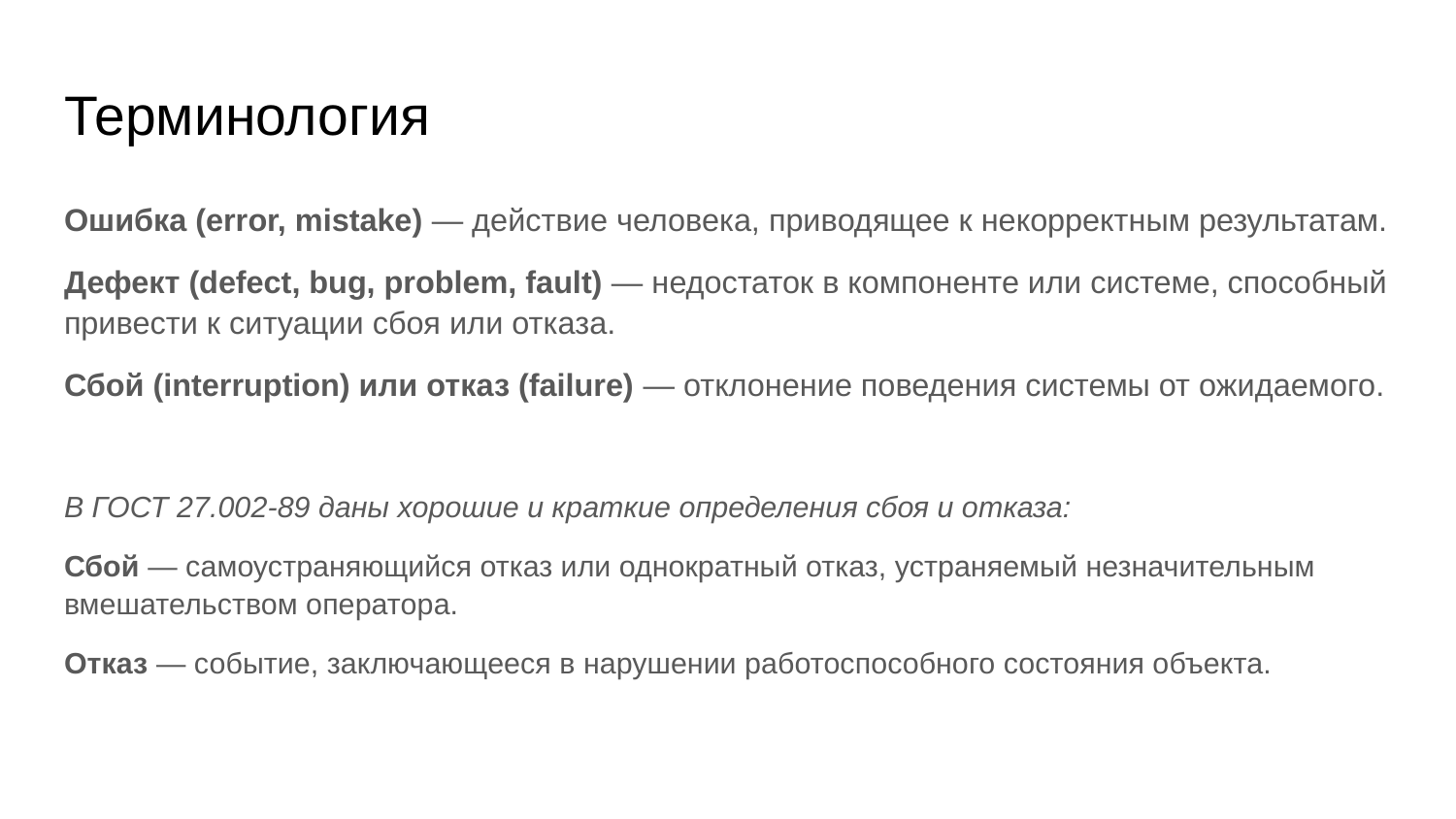

# Терминология
Ошибка (error, mistake) — действие человека, приводящее к некорректным результатам.
Дефект (defect, bug, problem, fault) — недостаток в компоненте или системе, способный привести к ситуации сбоя или отказа.
Сбой (interruption) или отказ (failure) — отклонение поведения системы от ожидаемого.

В ГОСТ 27.002-89 даны хорошие и краткие определения сбоя и отказа:
Сбой — самоустраняющийся отказ или однократный отказ, устраняемый незначительным вмешательством оператора.
Отказ — событие, заключающееся в нарушении работоспособного состояния объекта.